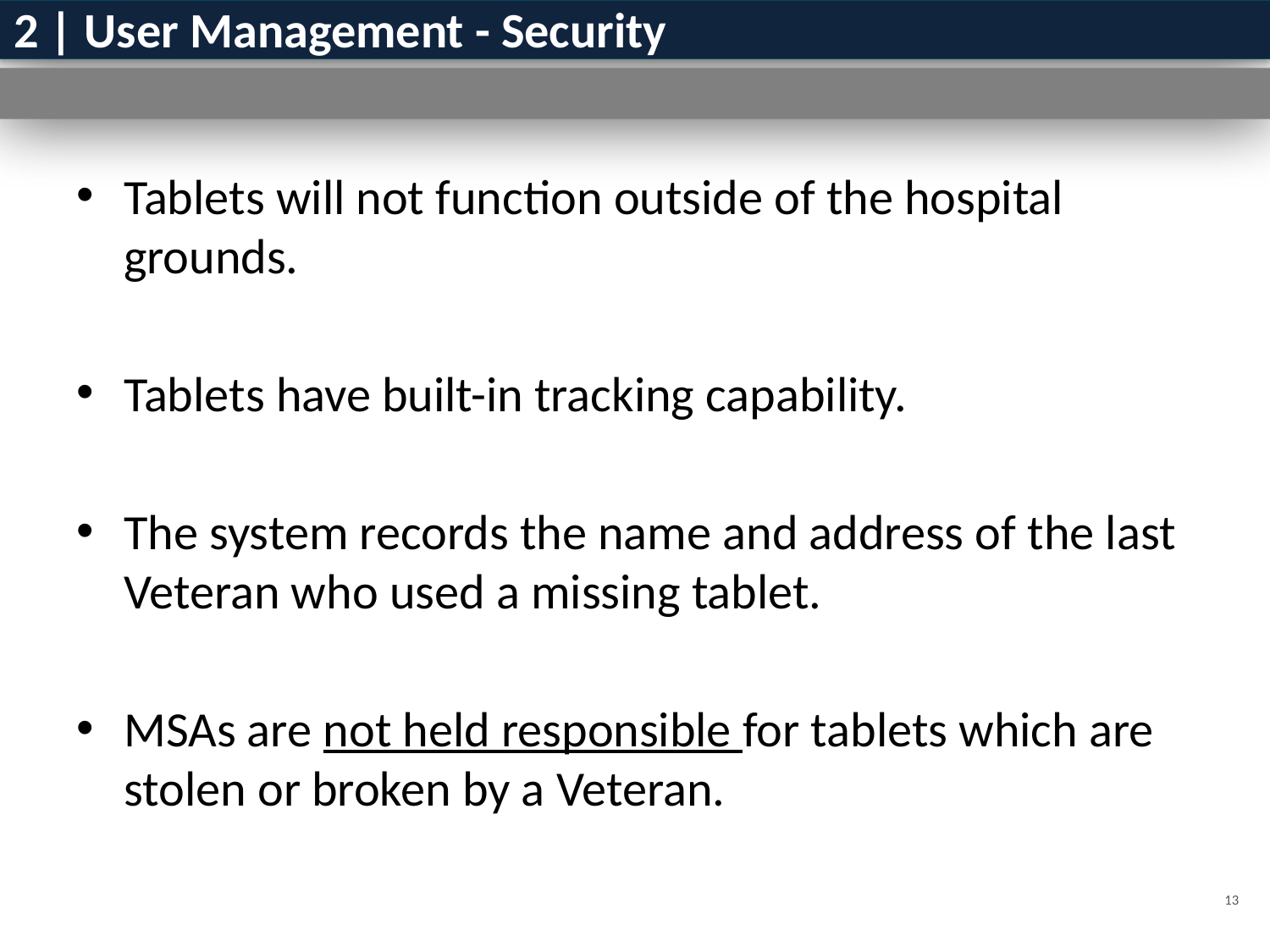

# 2 | User Management - Security
Tablets will not function outside of the hospital grounds.

Tablets have built-in tracking capability.

The system records the name and address of the last Veteran who used a missing tablet.

MSAs are not held responsible for tablets which are stolen or broken by a Veteran.

13